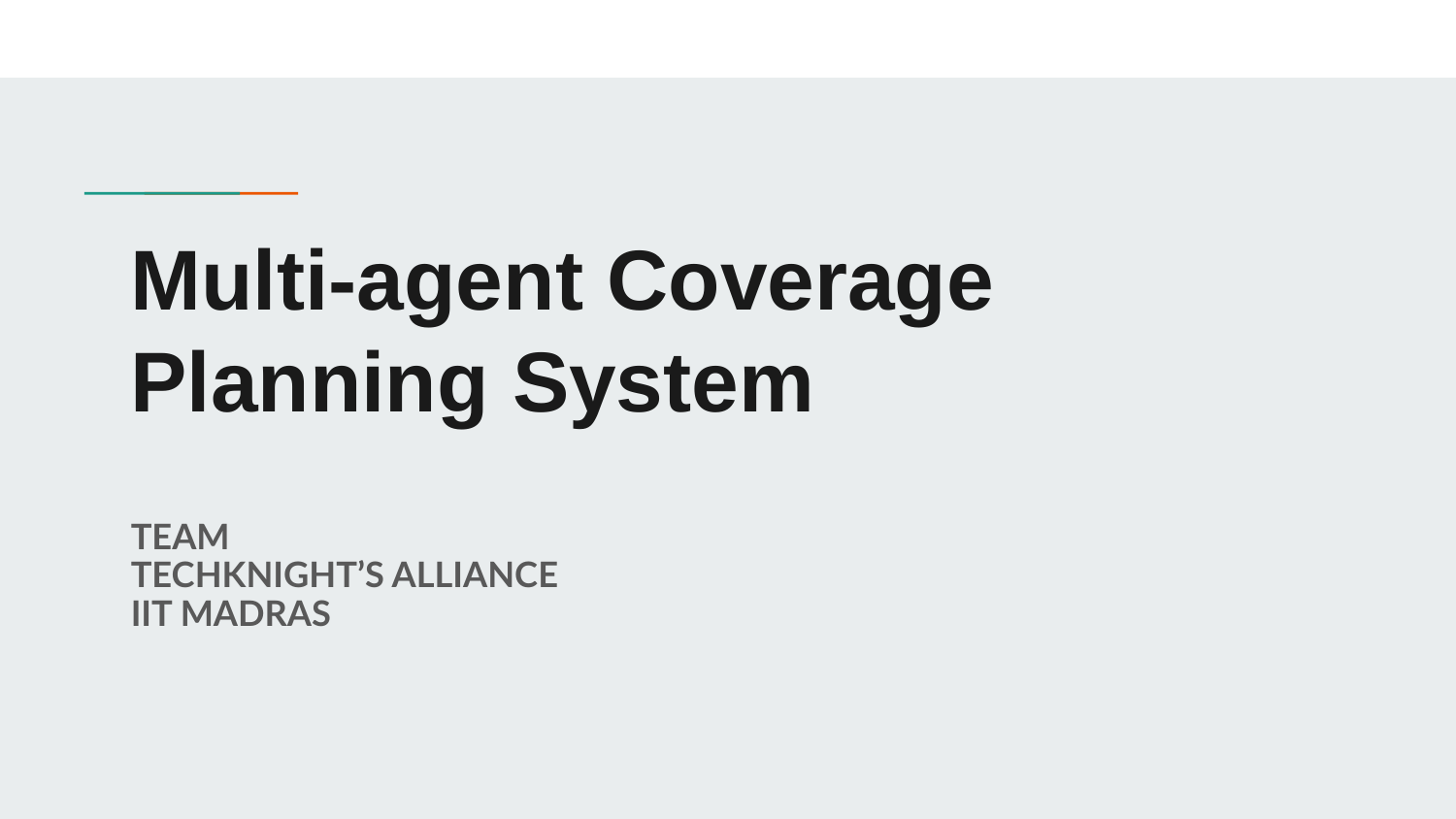

# Multi-agent Coverage
Planning System

TEAM
TECHKNIGHT’S ALLIANCE
IIT MADRAS